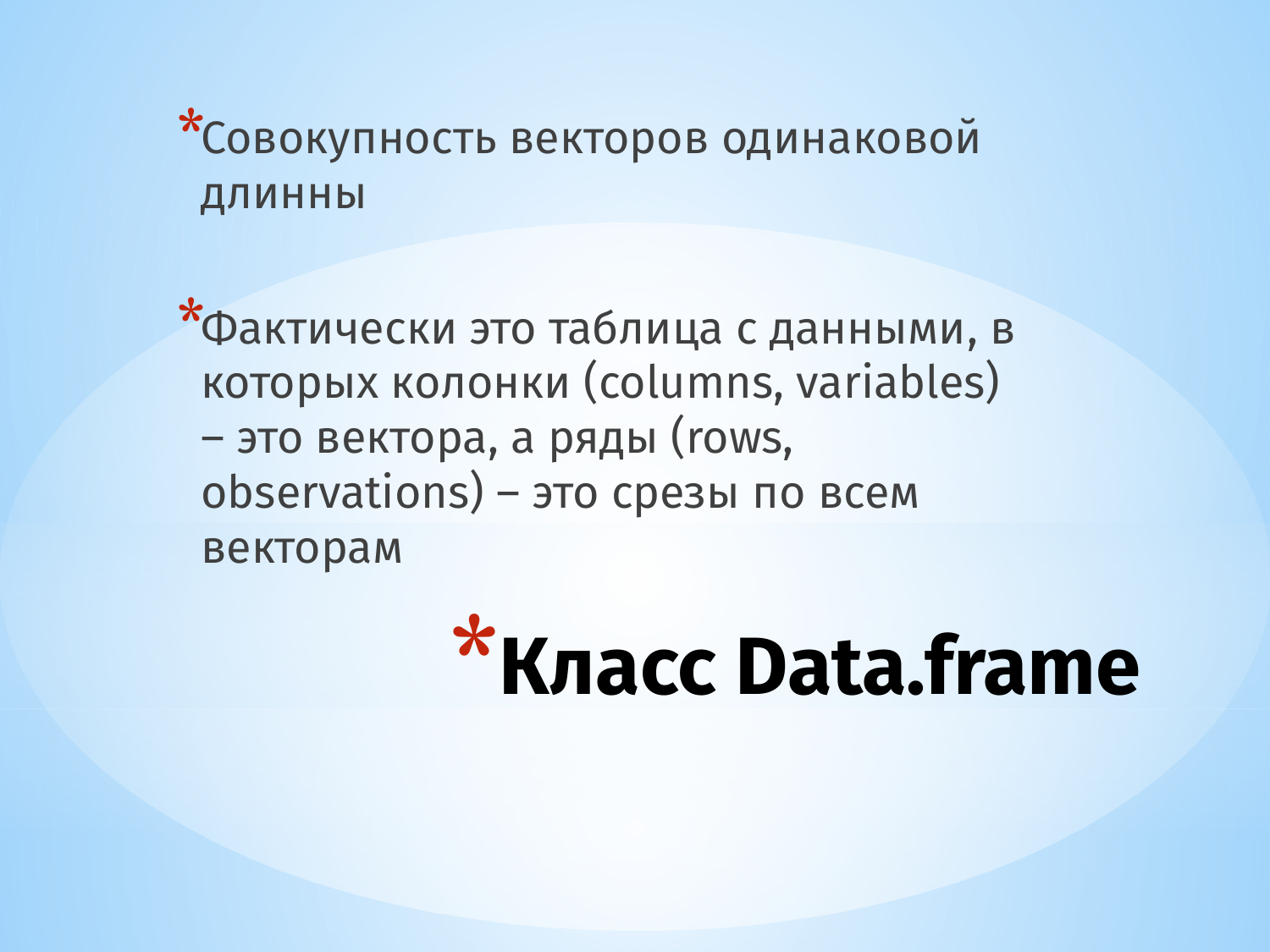

Совокупность векторов одинаковой длинны

Фактически это таблица с данными, в которых колонки (columns, variables) – это вектора, а ряды (rows, observations) – это срезы по всем векторам
# Класс Data.frame